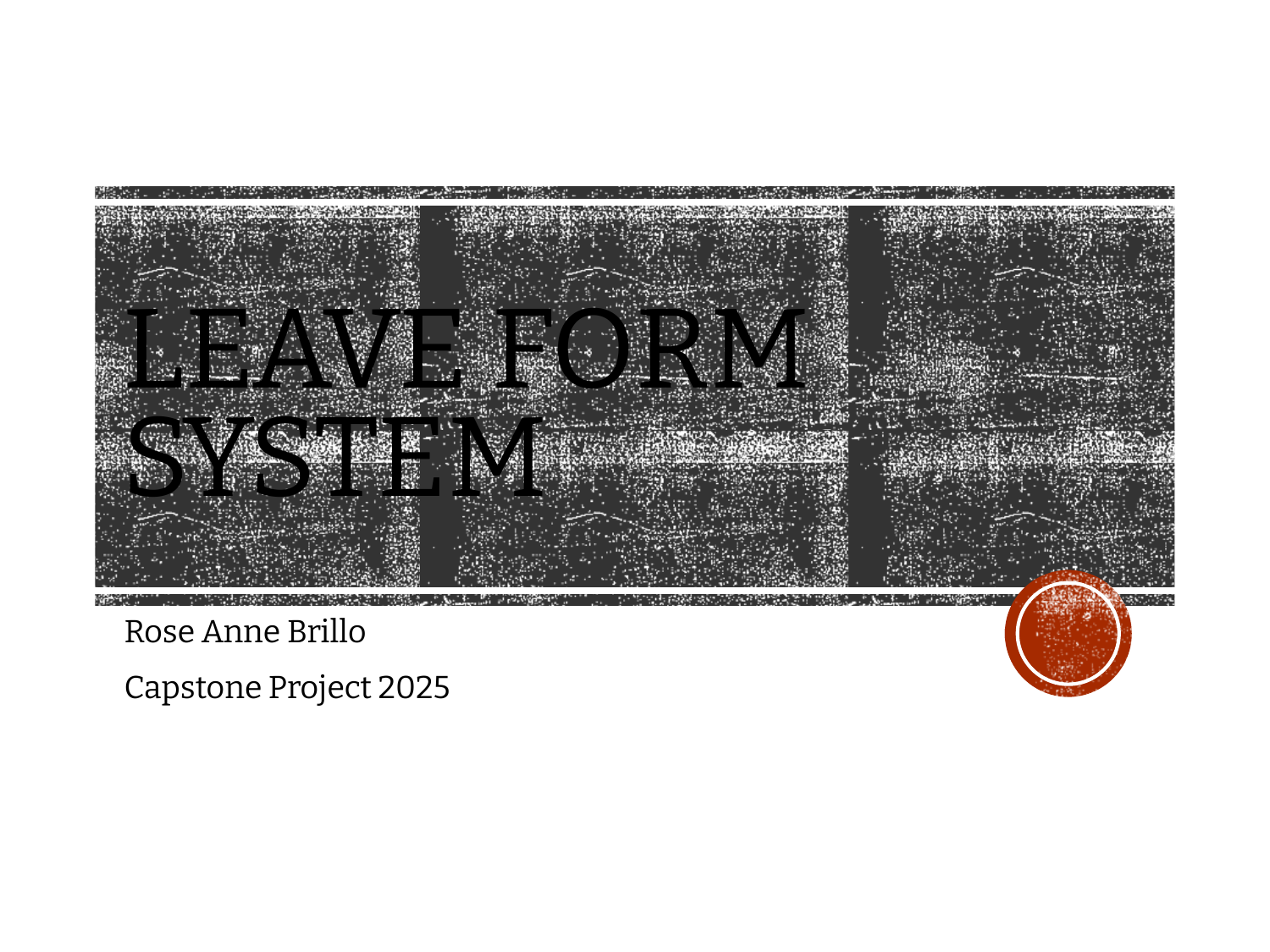

# Leave Form System
Rose Anne Brillo
Capstone Project 2025